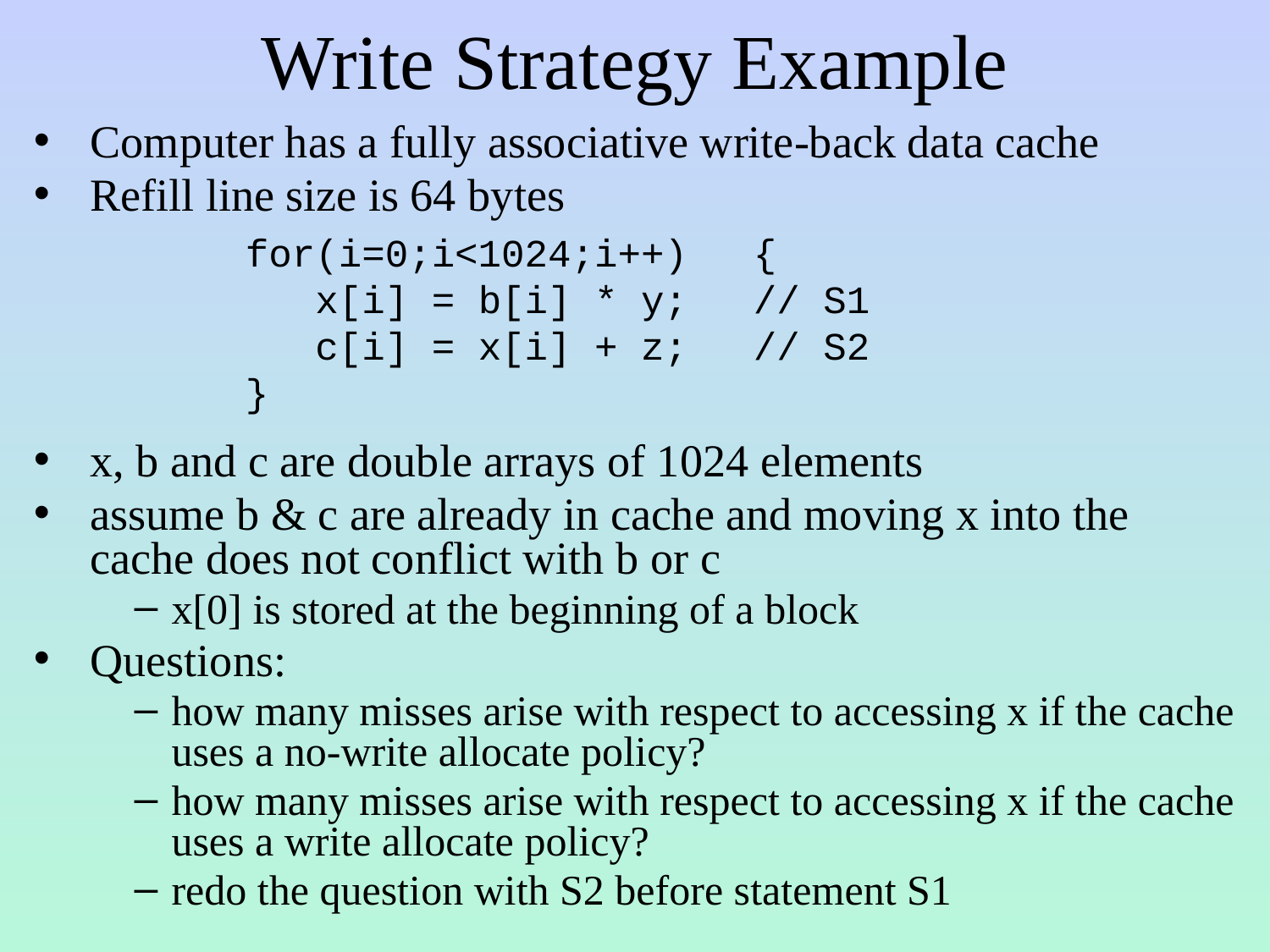

# Write Strategy Example
Computer has a fully associative write-back data cache
Refill line size is 64 bytes

x, b and c are double arrays of 1024 elements
assume b & c are already in cache and moving x into the cache does not conflict with b or c
x[0] is stored at the beginning of a block
Questions:
how many misses arise with respect to accessing x if the cache uses a no-write allocate policy?
how many misses arise with respect to accessing x if the cache uses a write allocate policy?
redo the question with S2 before statement S1
for(i=0;i<1024;i++)	{
   x[i] = b[i] * y;	// S1
   c[i] = x[i] + z;	// S2
}